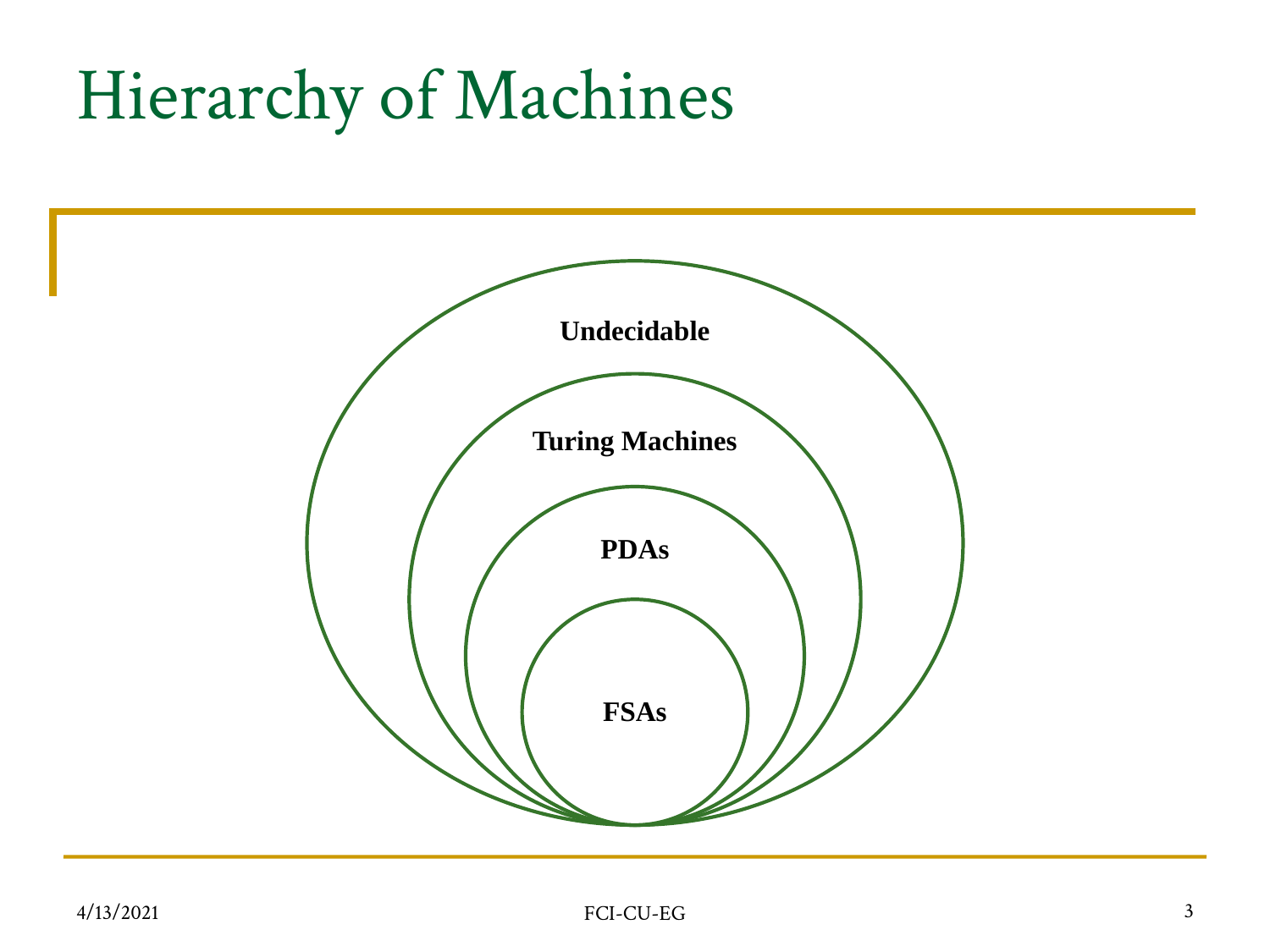

# Hierarchy of Machines
Undecidable
Turing Machines
PDAs
FSAs
4/13/2021
3
FCI-CU-EG